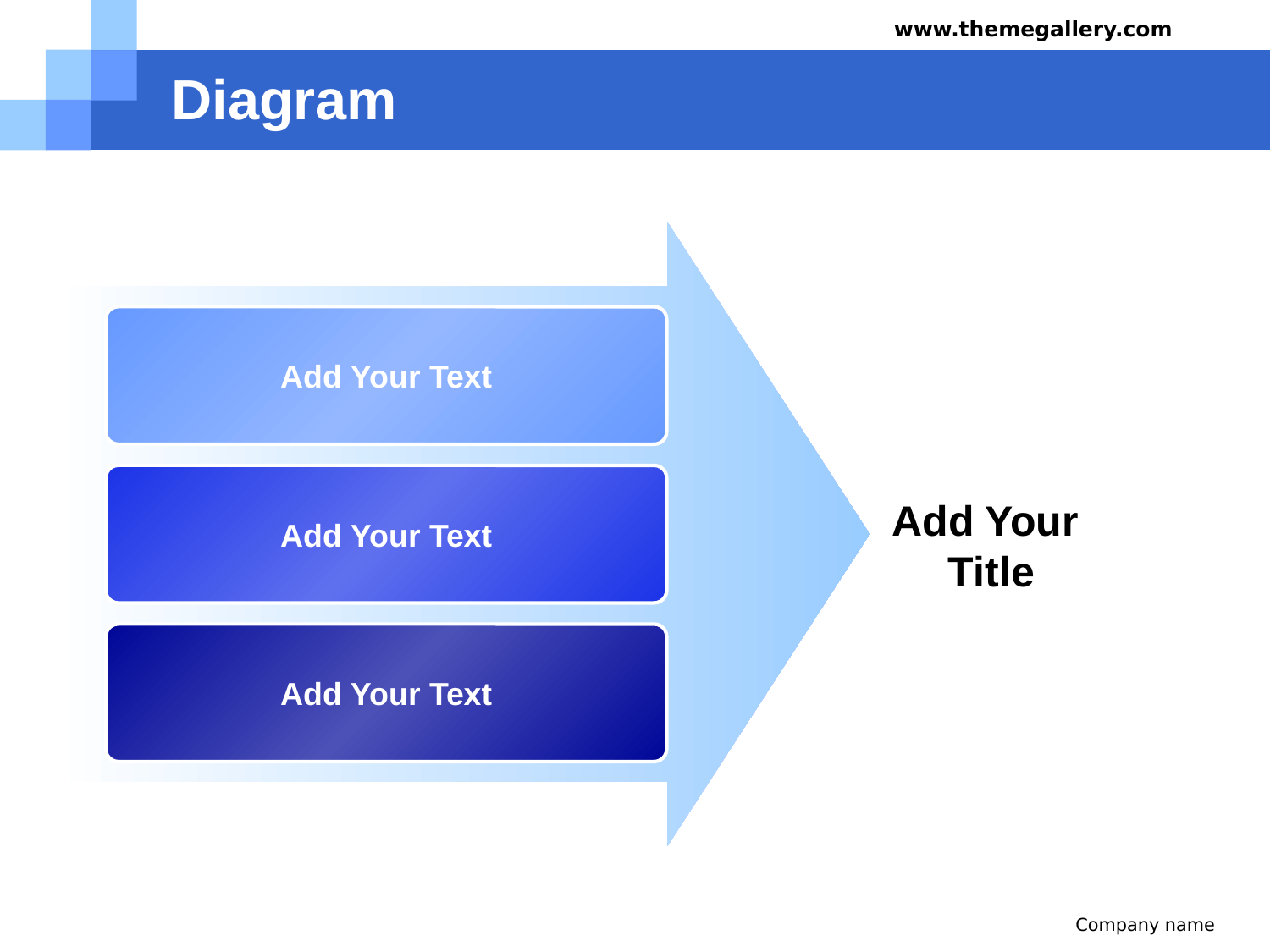

www.themegallery.com
# Diagram

Add Your Text
Add Your
Title
Add Your Text
Add Your Text
Company name